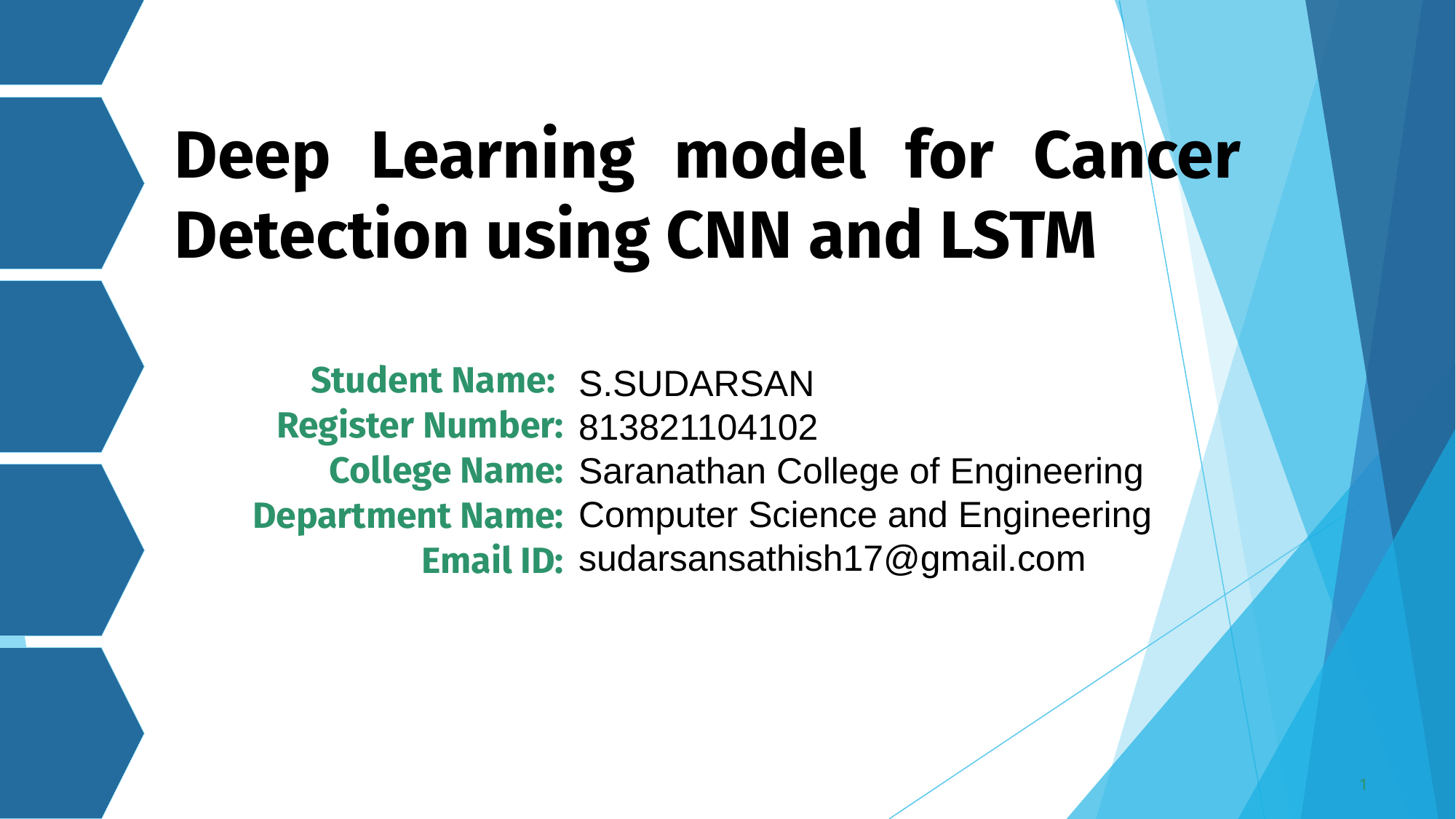

Deep Learning model for Cancer Detection using CNN and LSTM

Student Name:
Register Number:
College Name:
Department Name:
Email ID:
S.SUDARSAN
813821104102
Saranathan College of Engineering
Computer Science and Engineering
sudarsansathish17@gmail.com

1